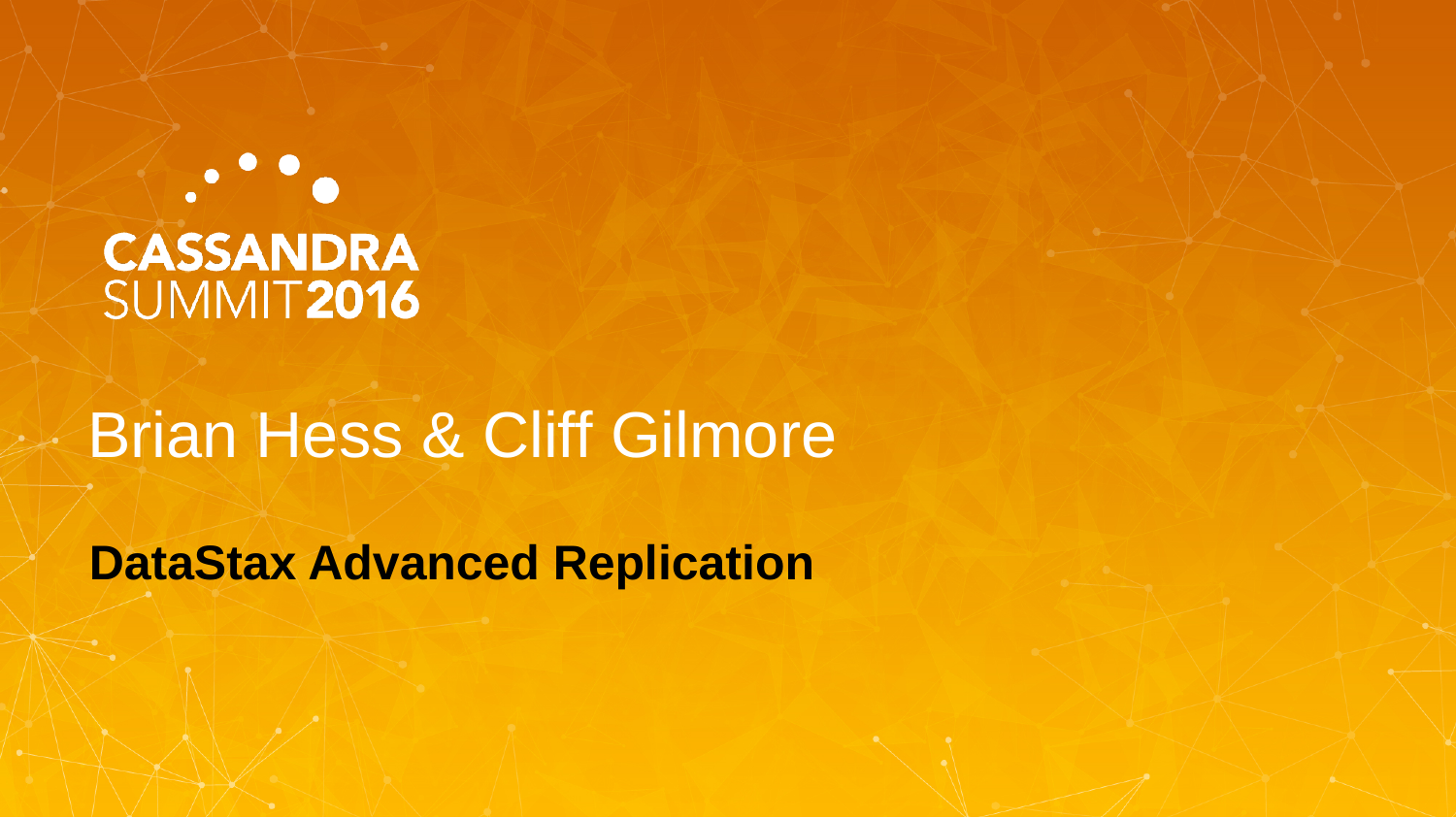

# Brian Hess & Cliff Gilmore
DataStax Advanced Replication